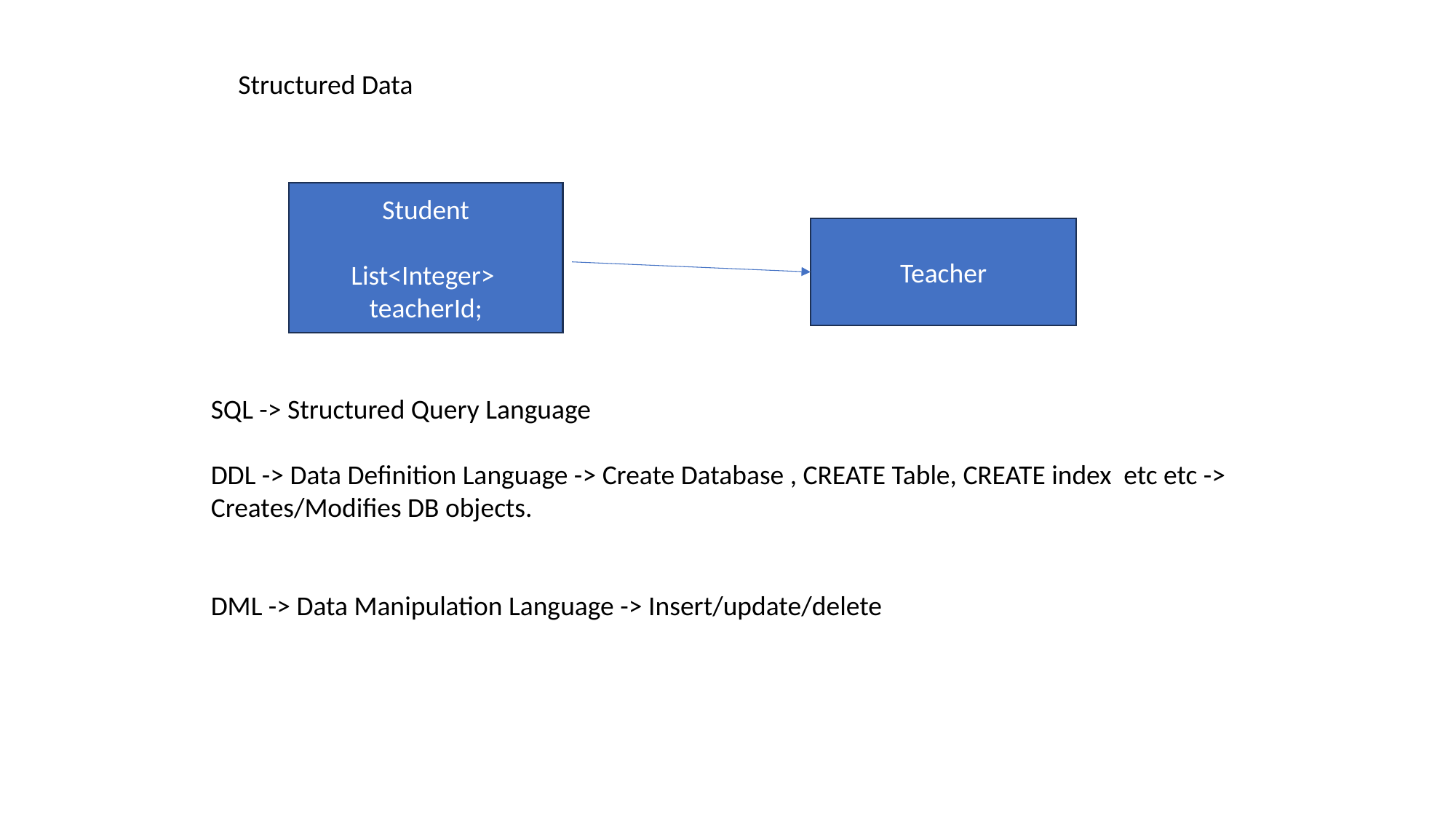

Structured Data
Student

List<Integer>  teacherId;
Teacher
SQL -> Structured Query Language

DDL -> Data Definition Language -> Create Database , CREATE Table, CREATE index  etc etc -> Creates/Modifies DB objects.

DML -> Data Manipulation Language -> Insert/update/delete